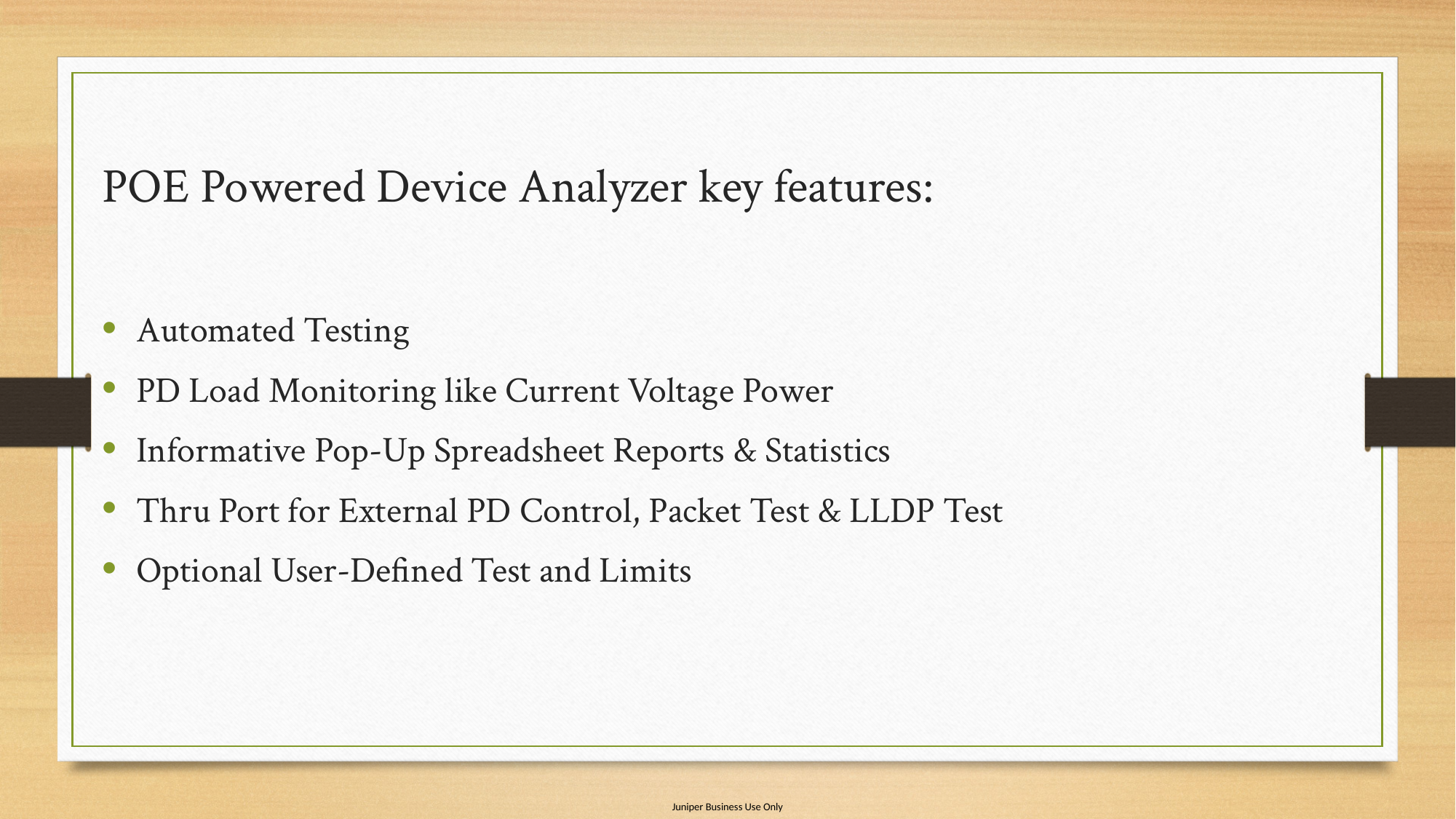

POE Powered Device Analyzer key features:

Automated Testing
PD Load Monitoring like Current Voltage Power
Informative Pop-Up Spreadsheet Reports & Statistics
Thru Port for External PD Control, Packet Test & LLDP Test
Optional User-Defined Test and Limits